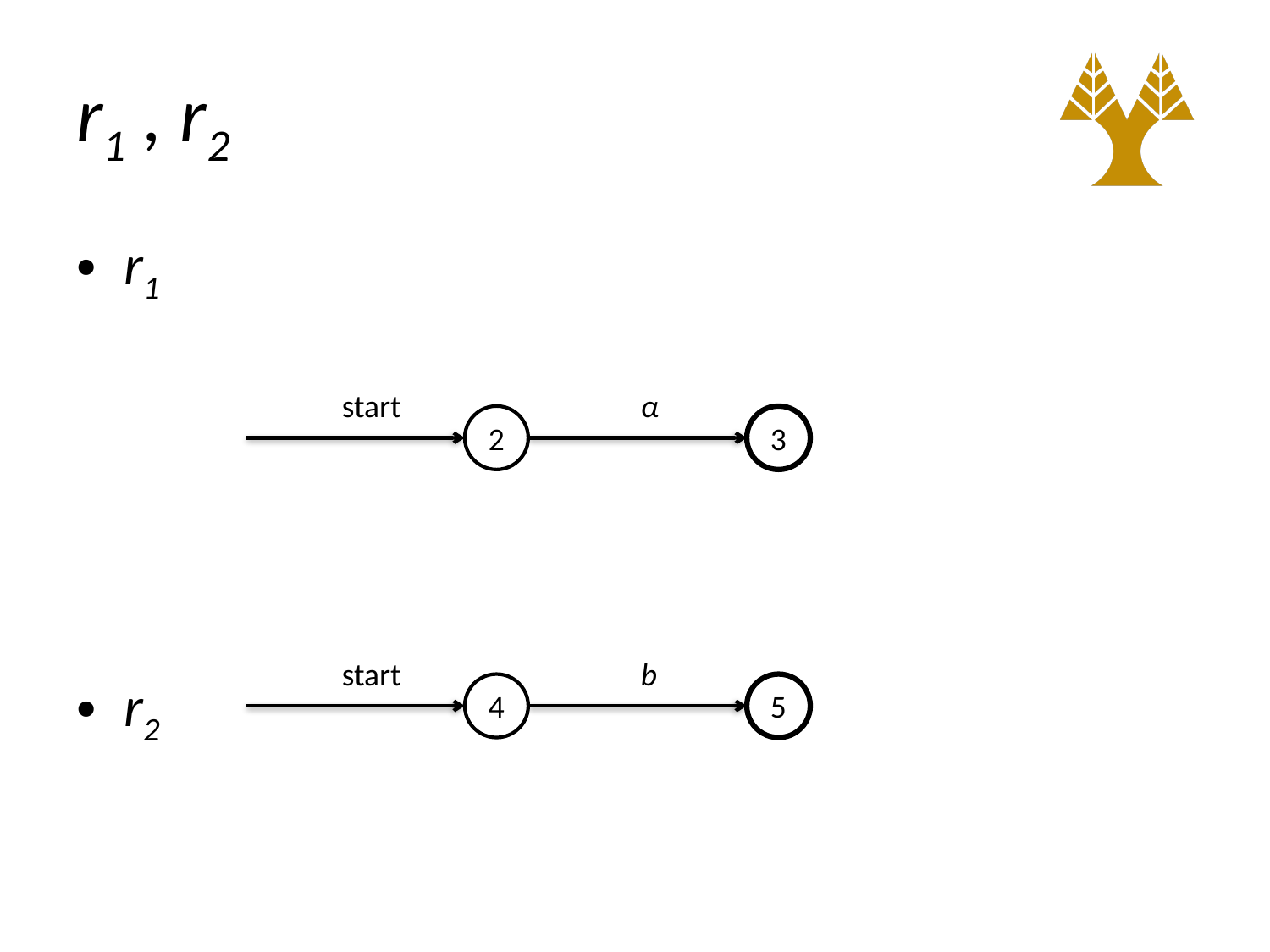

# r1 , r2
r1

r2
start
α
2
3
start
b
4
5